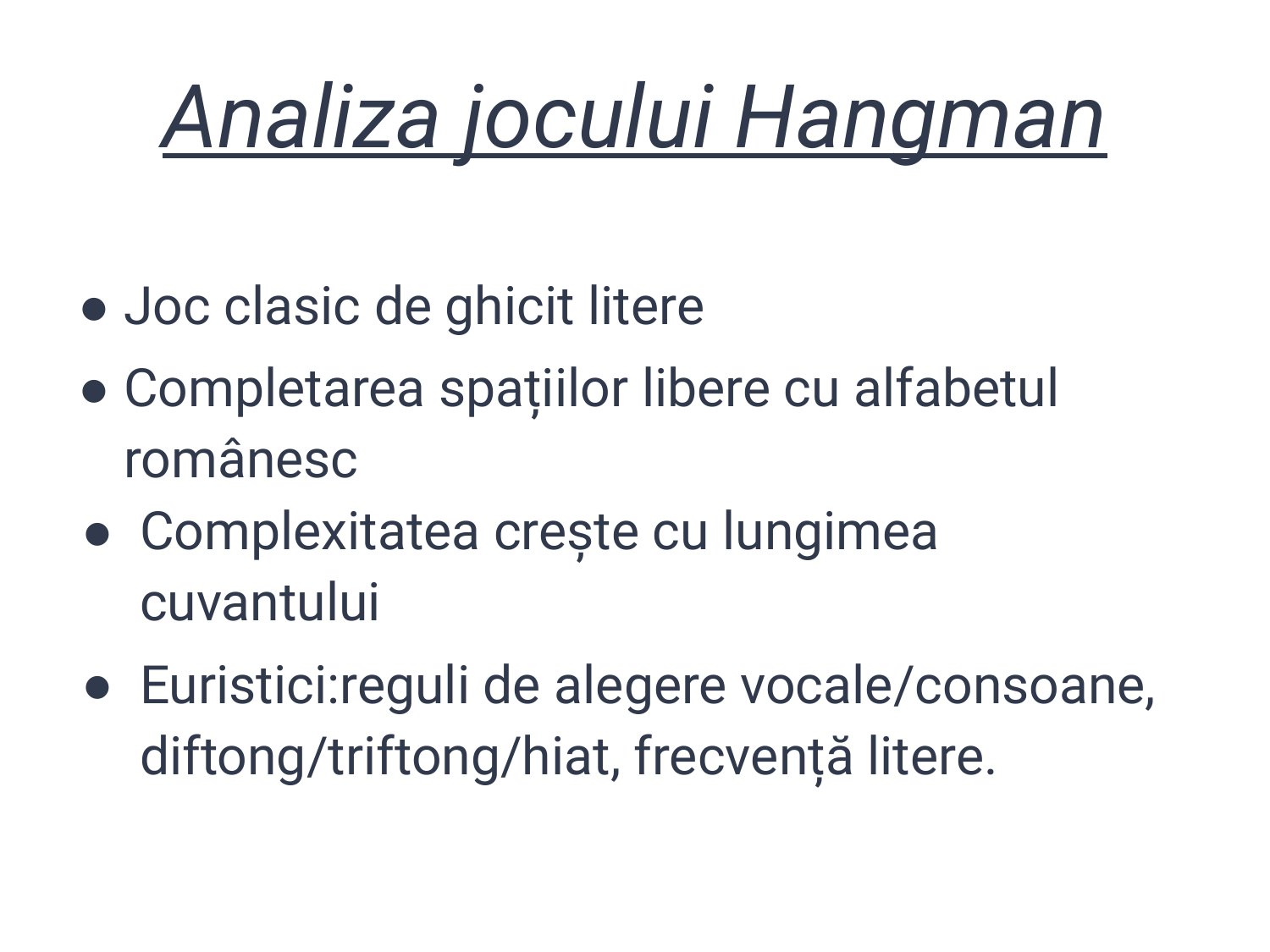

# Analiza jocului Hangman
Joc clasic de ghicit litere
Completarea spațiilor libere cu alfabetul românesc
Complexitatea crește cu lungimea cuvantului
Euristici:reguli de alegere vocale/consoane, diftong/triftong/hiat, frecvență litere.